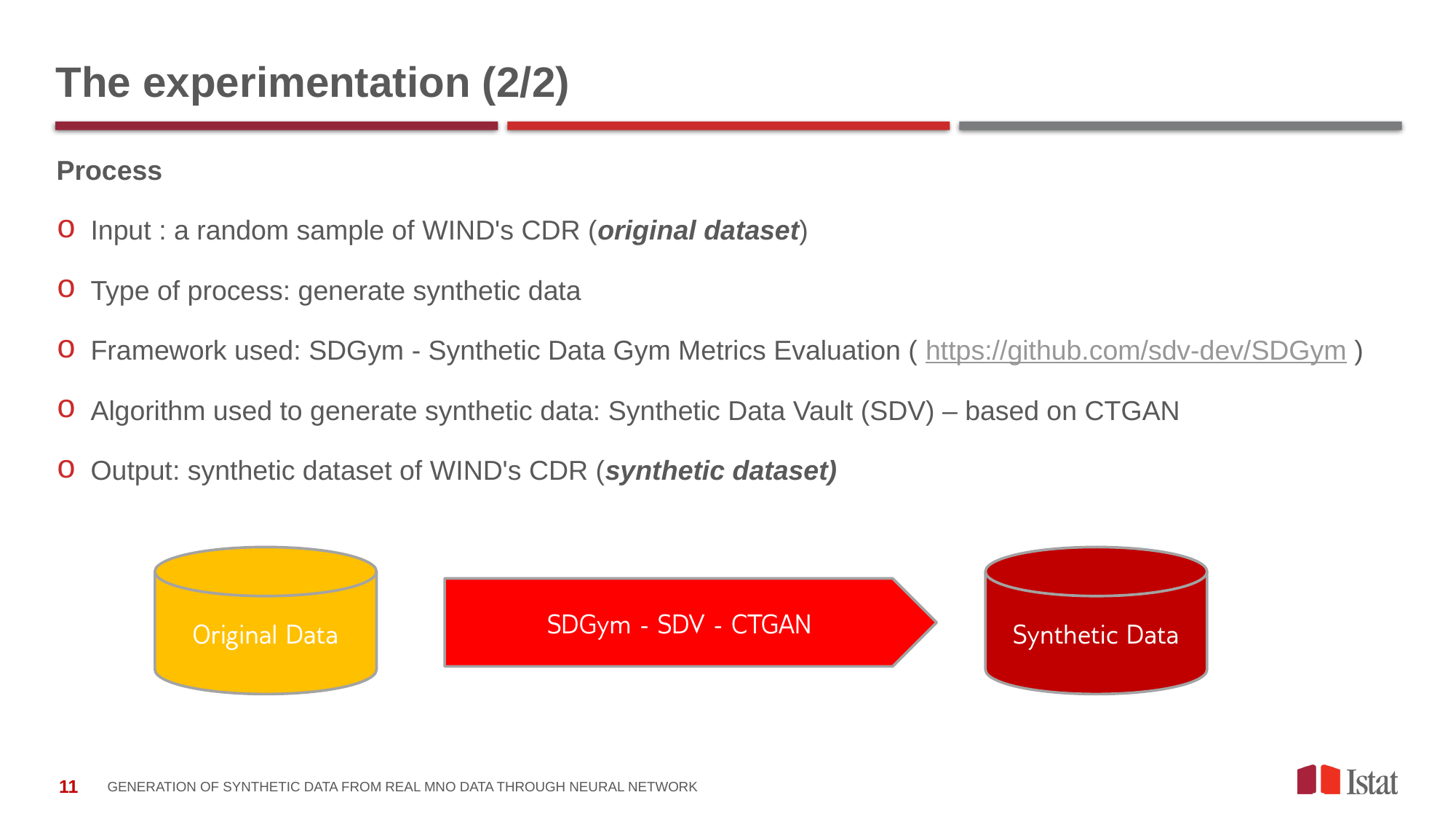

# The experimentation (2/2)
Process
Input : a random sample of WIND's CDR (original dataset)
Type of process: generate synthetic data
Framework used: SDGym - Synthetic Data Gym Metrics Evaluation ( https://github.com/sdv-dev/SDGym )
Algorithm used to generate synthetic data: Synthetic Data Vault (SDV) – based on CTGAN
Output: synthetic dataset of WIND's CDR (synthetic dataset)

Original Data
Synthetic Data
SDGym - SDV - CTGAN
Generation of synthetic data from real MNO data through Neural Network
11